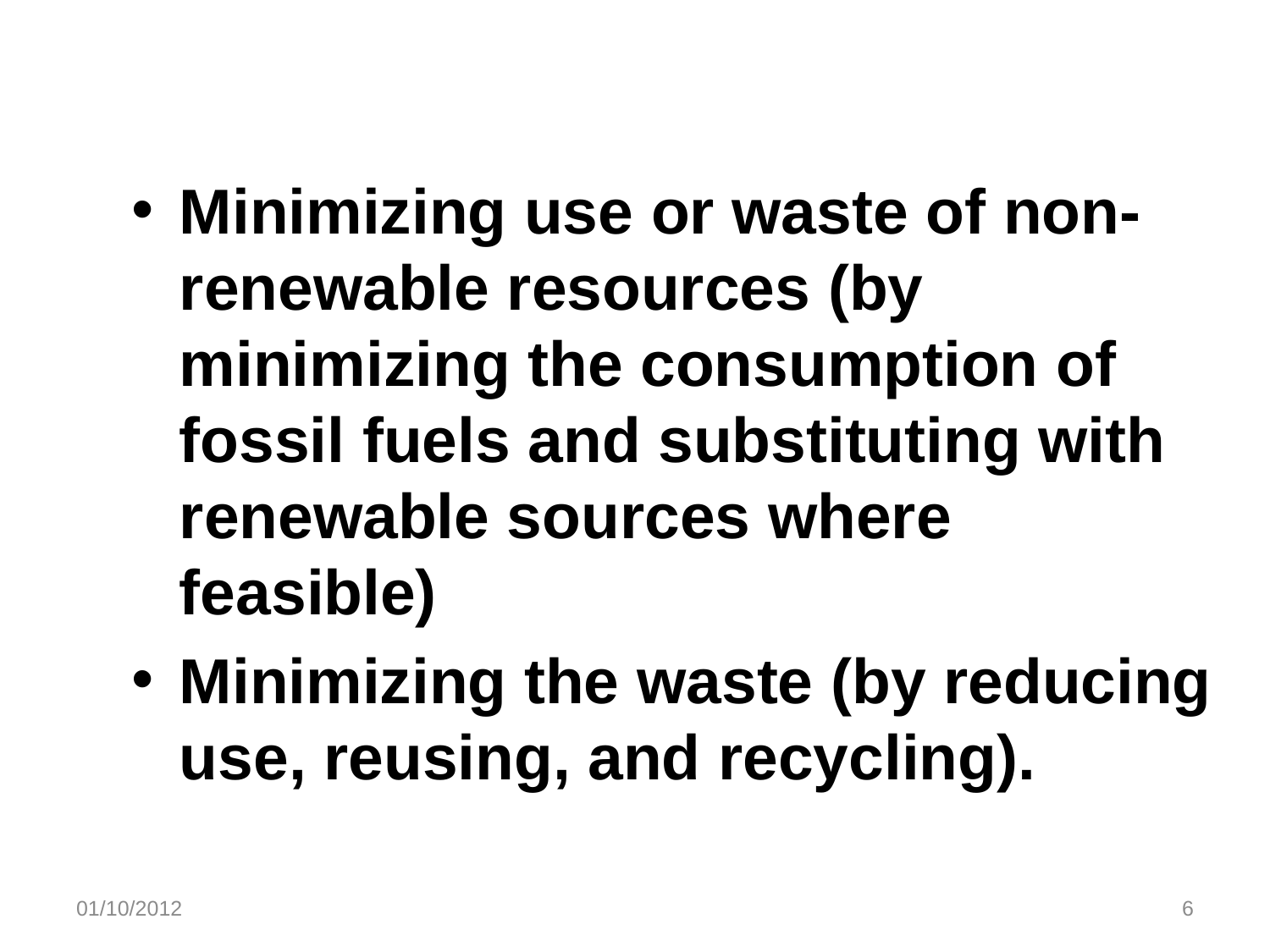

# What to do?
Minimizing use or waste of non-renewable resources (by minimizing the consumption of fossil fuels and substituting with renewable sources where feasible)
Minimizing the waste (by reducing use, reusing, and recycling).
01/10/2012
6